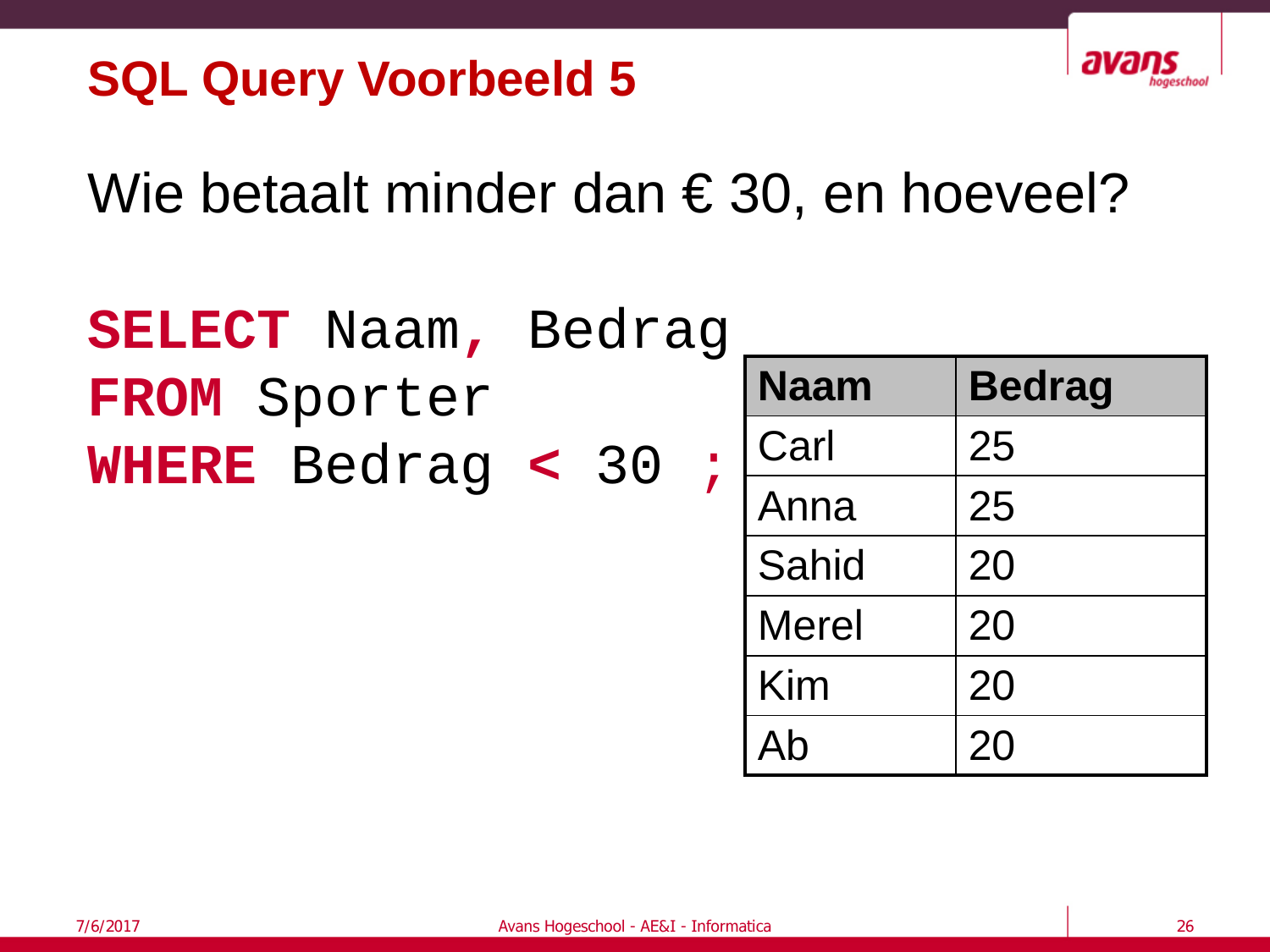

# SQL Query Voorbeeld 5
Wie betaalt minder dan € 30, en hoeveel?

SELECT Naam, Bedrag
FROM Sporter
WHERE Bedrag < 30 ;
| Naam | Bedrag |
| --- | --- |
| Carl | 25 |
| Anna | 25 |
| Sahid | 20 |
| Merel | 20 |
| Kim | 20 |
| Ab | 20 |
7/6/2017
Avans Hogeschool - AE&I - Informatica
26